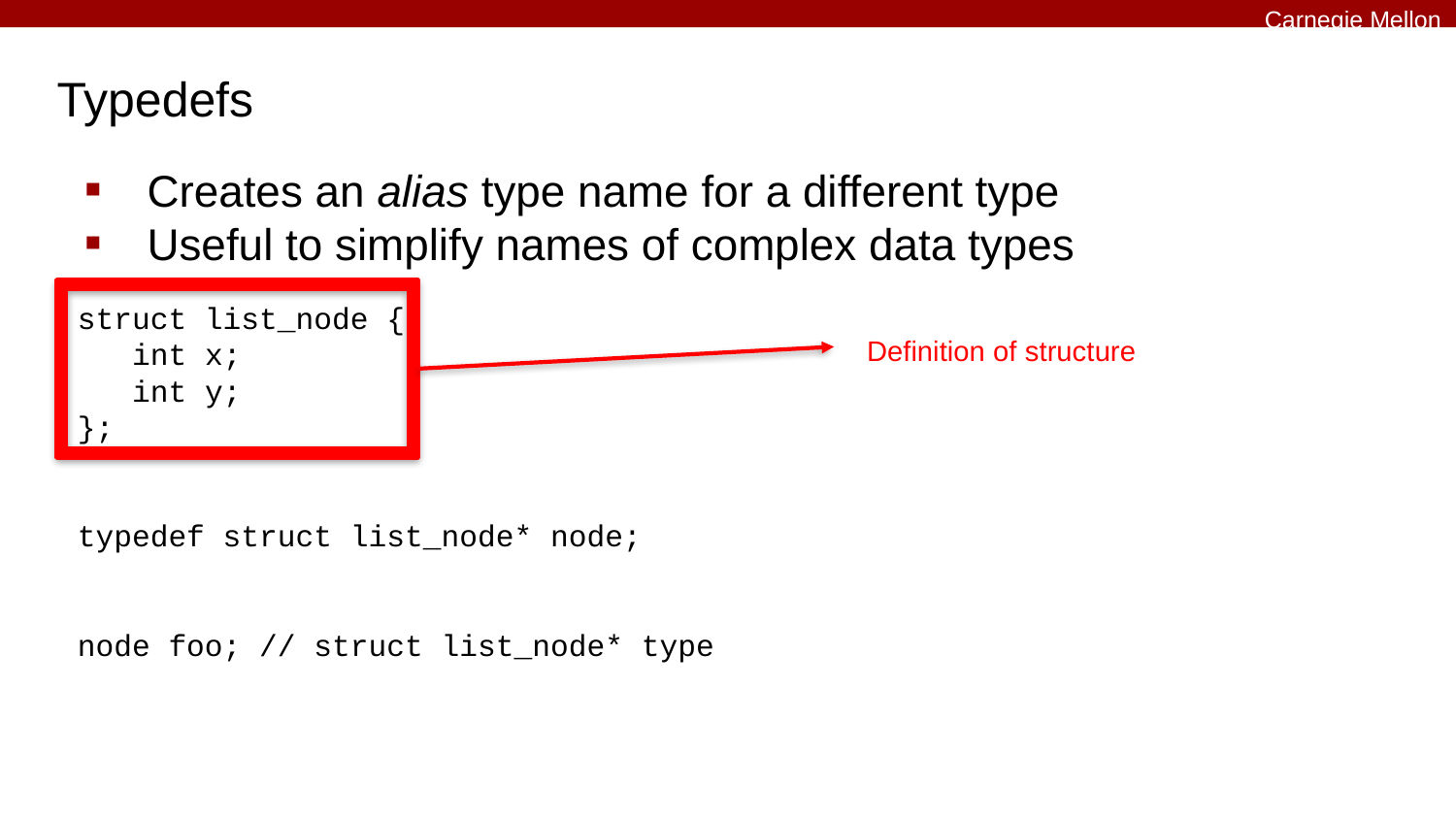

# Typedefs
Creates an alias type name for a different type
Useful to simplify names of complex data types

struct list_node {
   int x;
   int y;
};

typedef struct list_node* node;

node foo; // struct list_node* type
 Definition of structure